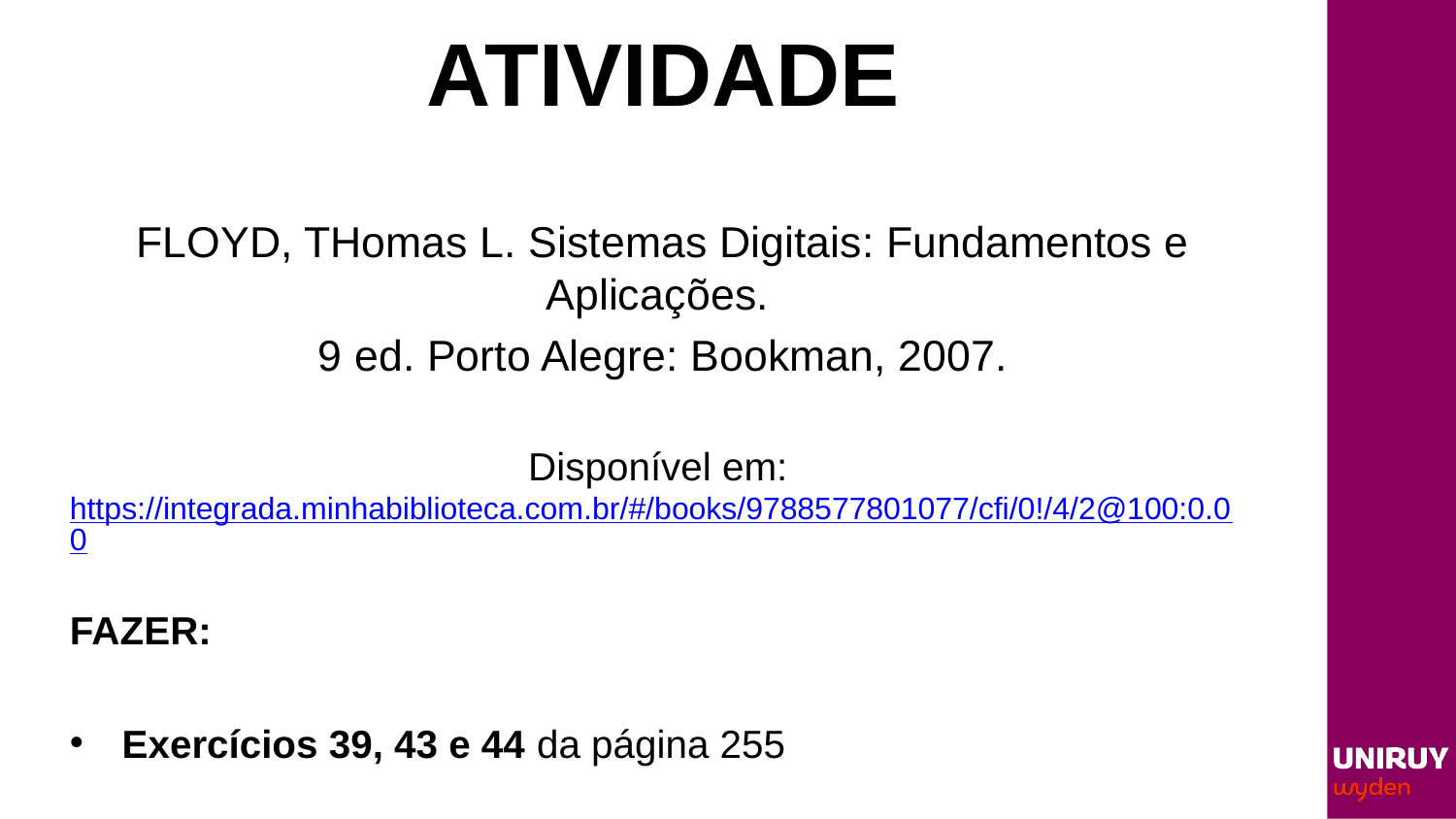

# ATIVIDADE
FLOYD, THomas L. Sistemas Digitais: Fundamentos e Aplicações.
9 ed. Porto Alegre: Bookman, 2007.
Disponível em: https://integrada.minhabiblioteca.com.br/#/books/9788577801077/cfi/0!/4/2@100:0.00

FAZER:

Exercícios 39, 43 e 44 da página 255